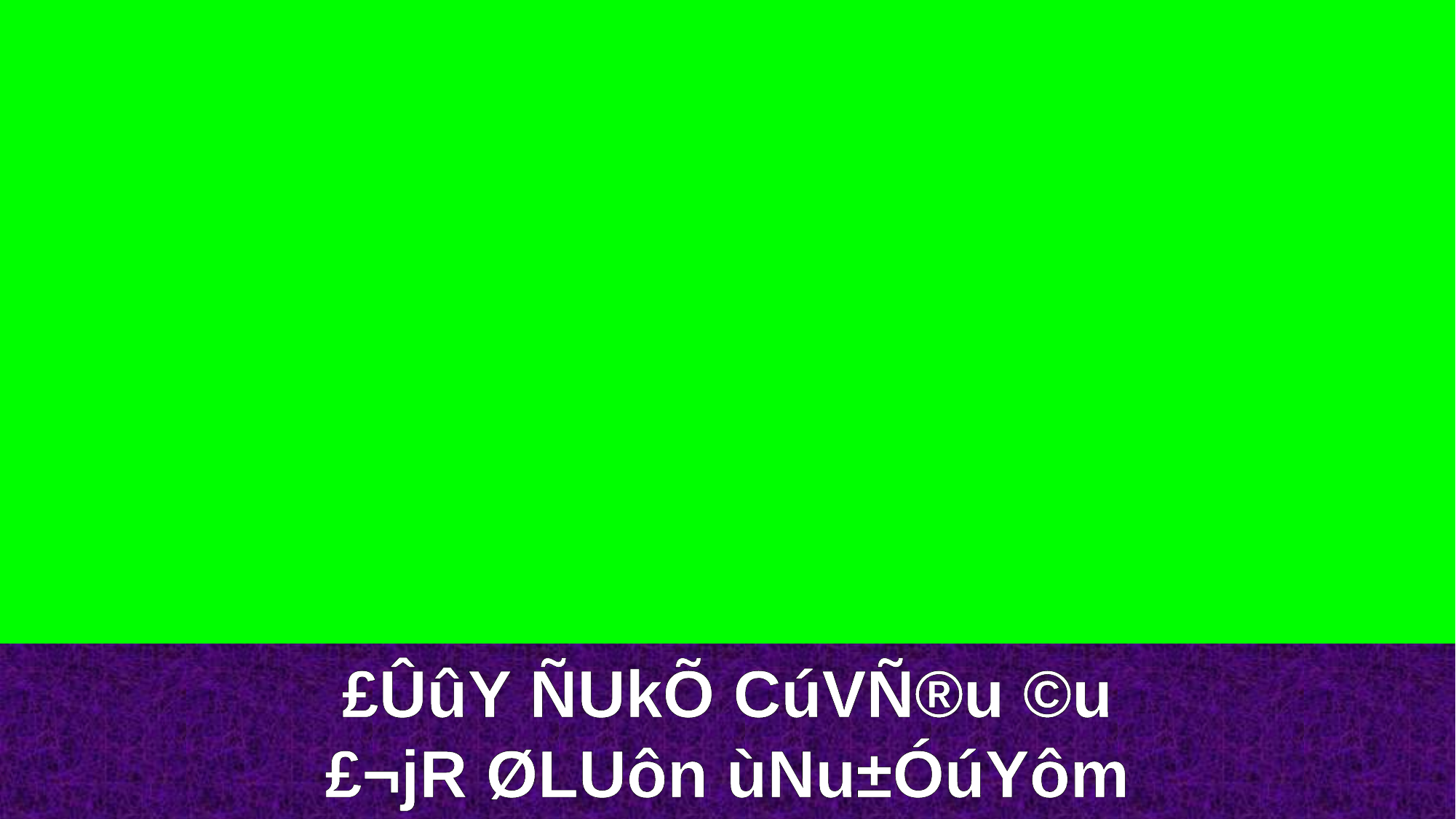

£ÛûY ÑUkÕ CúVÑ®u ©u
£¬jR ØLUôn ùNu±ÓúYôm